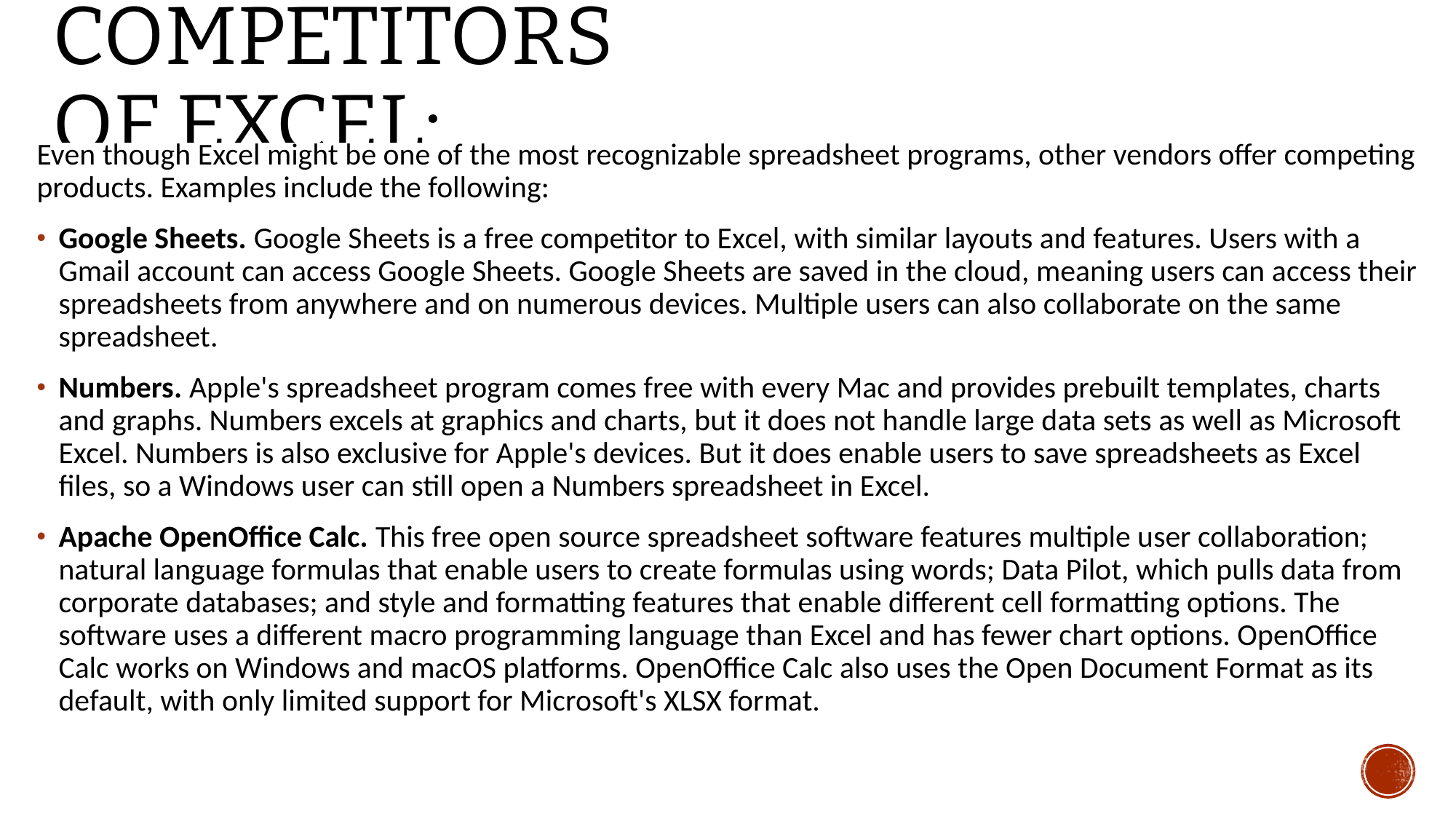

# Competitors of excel:
Even though Excel might be one of the most recognizable spreadsheet programs, other vendors offer competing products. Examples include the following:
Google Sheets. Google Sheets is a free competitor to Excel, with similar layouts and features. Users with a Gmail account can access Google Sheets. Google Sheets are saved in the cloud, meaning users can access their spreadsheets from anywhere and on numerous devices. Multiple users can also collaborate on the same spreadsheet.
Numbers. Apple's spreadsheet program comes free with every Mac and provides prebuilt templates, charts and graphs. Numbers excels at graphics and charts, but it does not handle large data sets as well as Microsoft Excel. Numbers is also exclusive for Apple's devices. But it does enable users to save spreadsheets as Excel files, so a Windows user can still open a Numbers spreadsheet in Excel.
Apache OpenOffice Calc. This free open source spreadsheet software features multiple user collaboration; natural language formulas that enable users to create formulas using words; Data Pilot, which pulls data from corporate databases; and style and formatting features that enable different cell formatting options. The software uses a different macro programming language than Excel and has fewer chart options. OpenOffice Calc works on Windows and macOS platforms. OpenOffice Calc also uses the Open Document Format as its default, with only limited support for Microsoft's XLSX format.